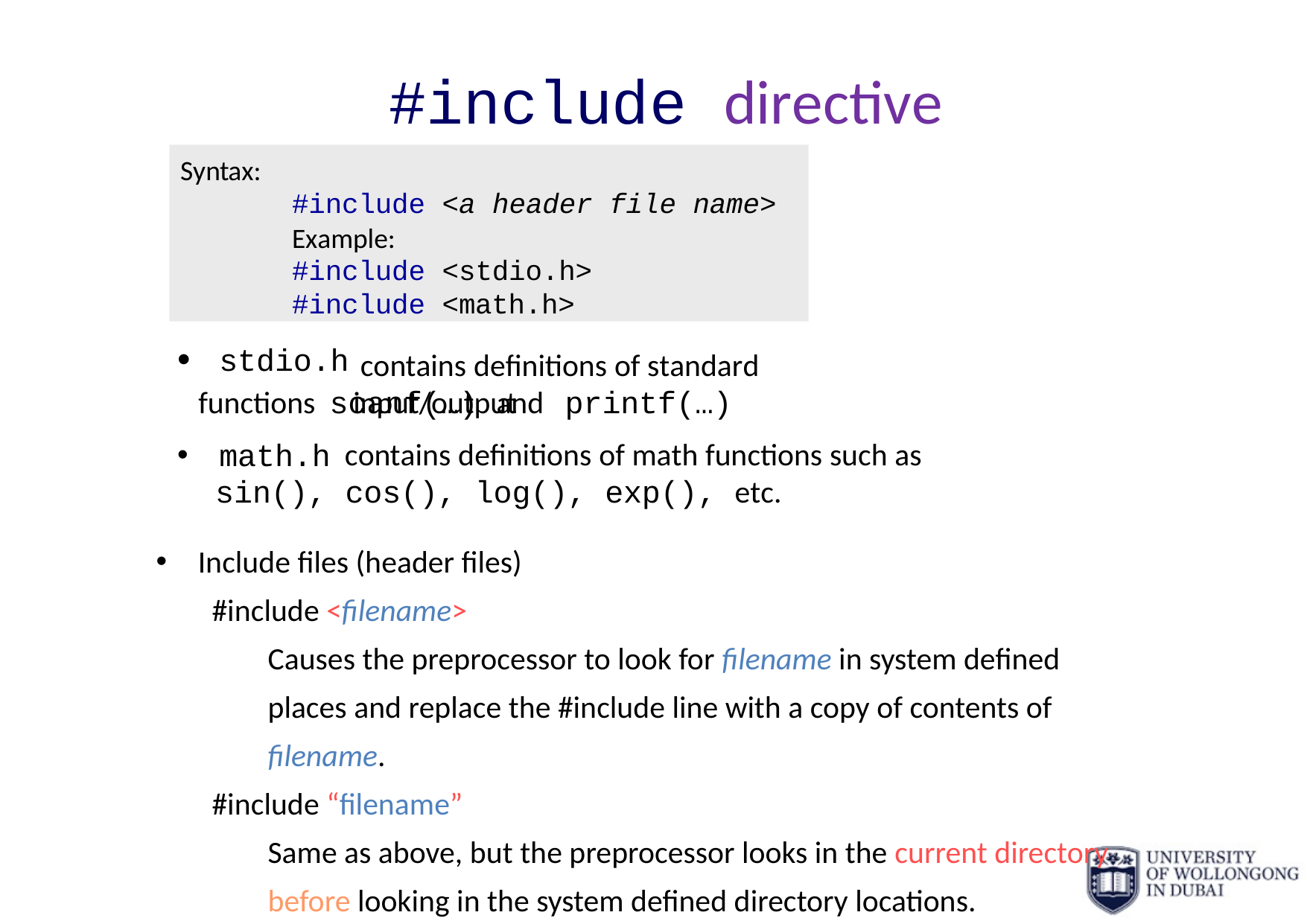

# #include directive

Syntax:
#include <a header file name>
Example:
#include
#include
<stdio.h>
<math.h>
stdio.h
 contains definitions of standard input/output
functions  scanf(…) and	printf(…)
contains definitions of math functions such as
math.h
sin(), cos(), log(), exp(), etc.

Include files (header files)
#include <filename>
Causes the preprocessor to look for filename in system defined places and replace the #include line with a copy of contents of filename.
#include “filename”
Same as above, but the preprocessor looks in the current directory before looking in the system defined directory locations.